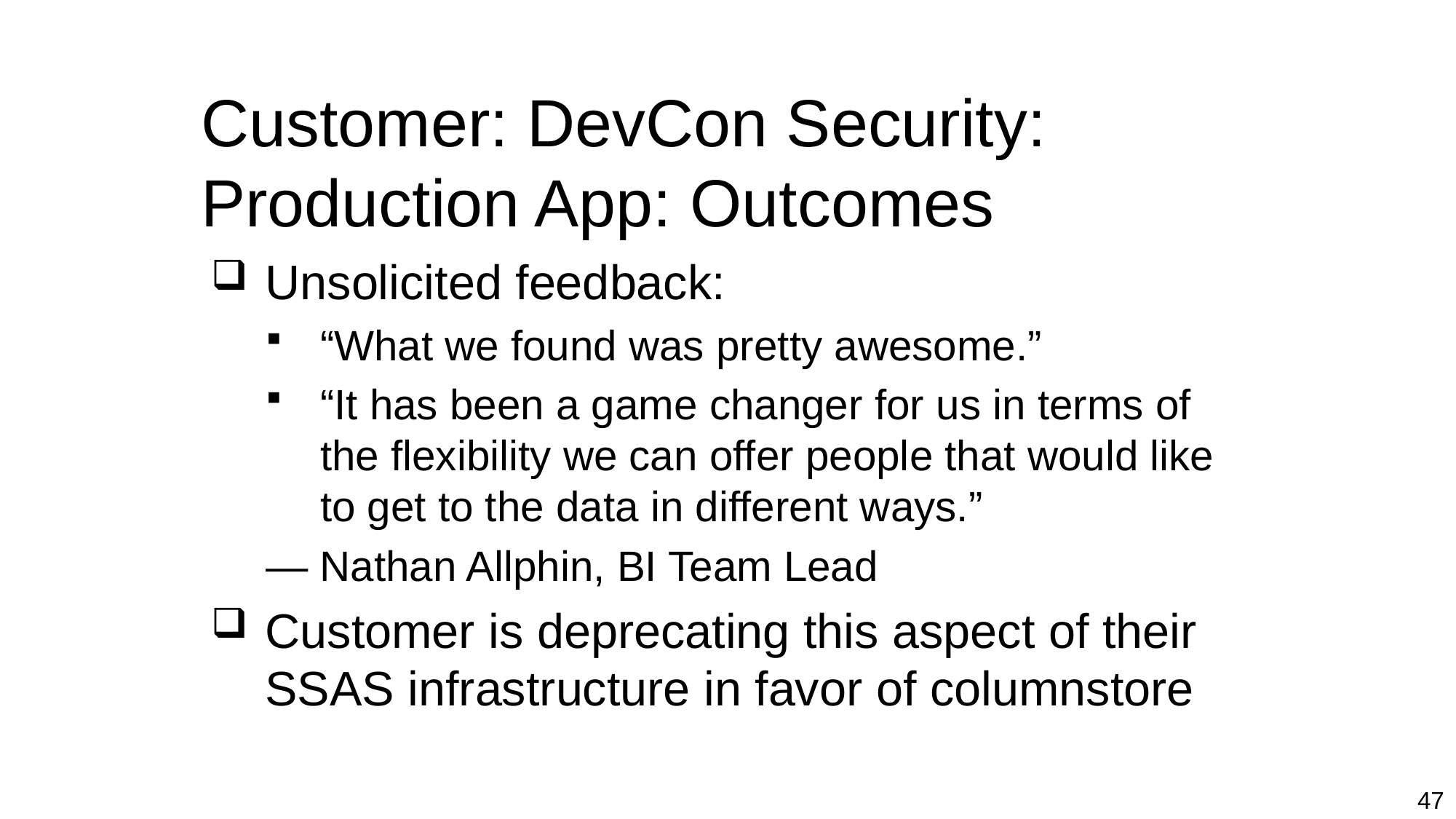

# Customer: DevCon Security: Production App: Outcomes
Unsolicited feedback:
“What we found was pretty awesome.”
“It has been a game changer for us in terms of the flexibility we can offer people that would like to get to the data in different ways.”
— Nathan Allphin, BI Team Lead
Customer is deprecating this aspect of their SSAS infrastructure in favor of columnstore

47